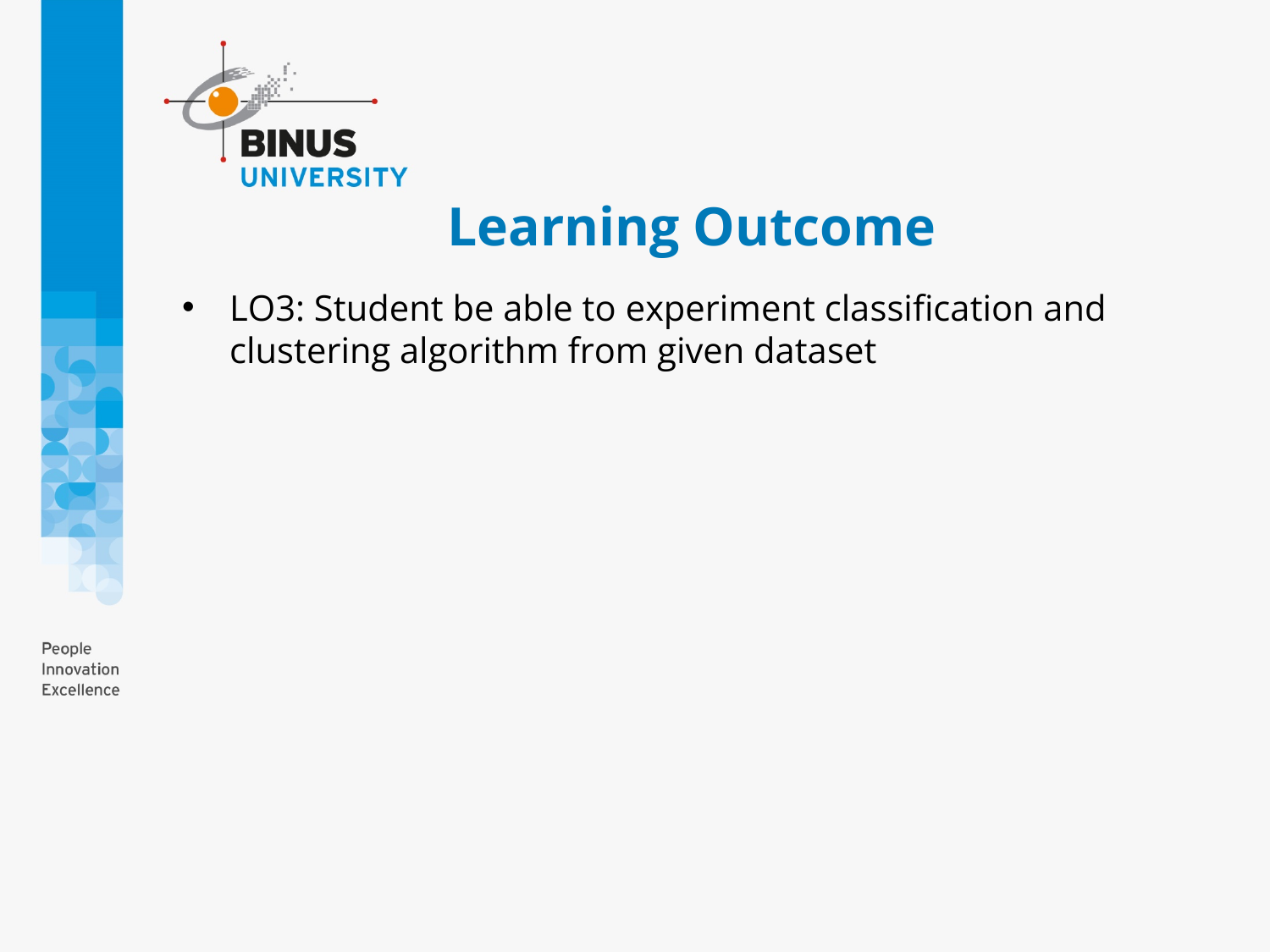

# Learning Outcome
LO3: Student be able to experiment classification and clustering algorithm from given dataset